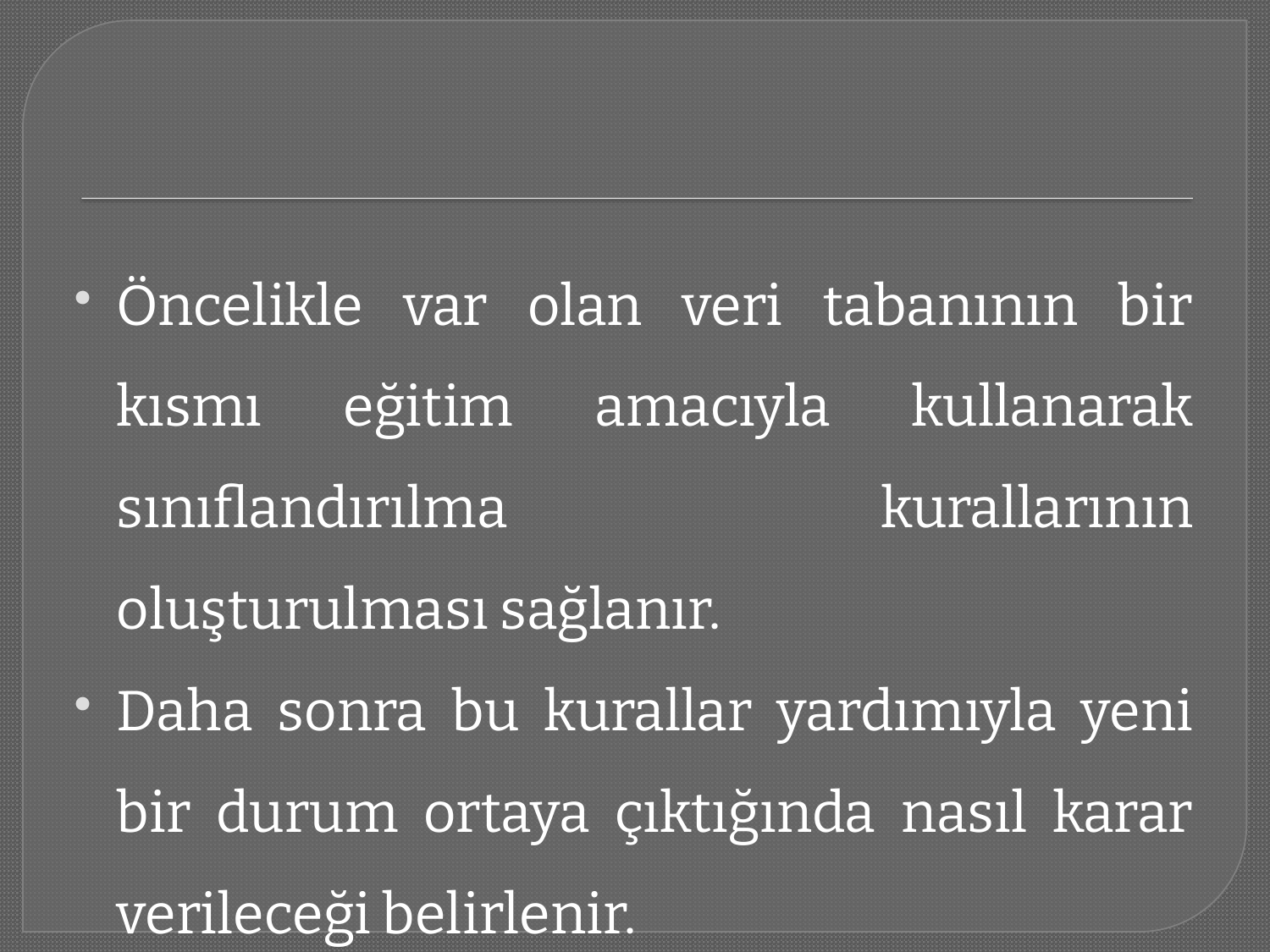

#
Öncelikle var olan veri tabanının bir kısmı eğitim amacıyla kullanarak sınıflandırılma kurallarının oluşturulması sağlanır.
Daha sonra bu kurallar yardımıyla yeni bir durum ortaya çıktığında nasıl karar verileceği belirlenir.